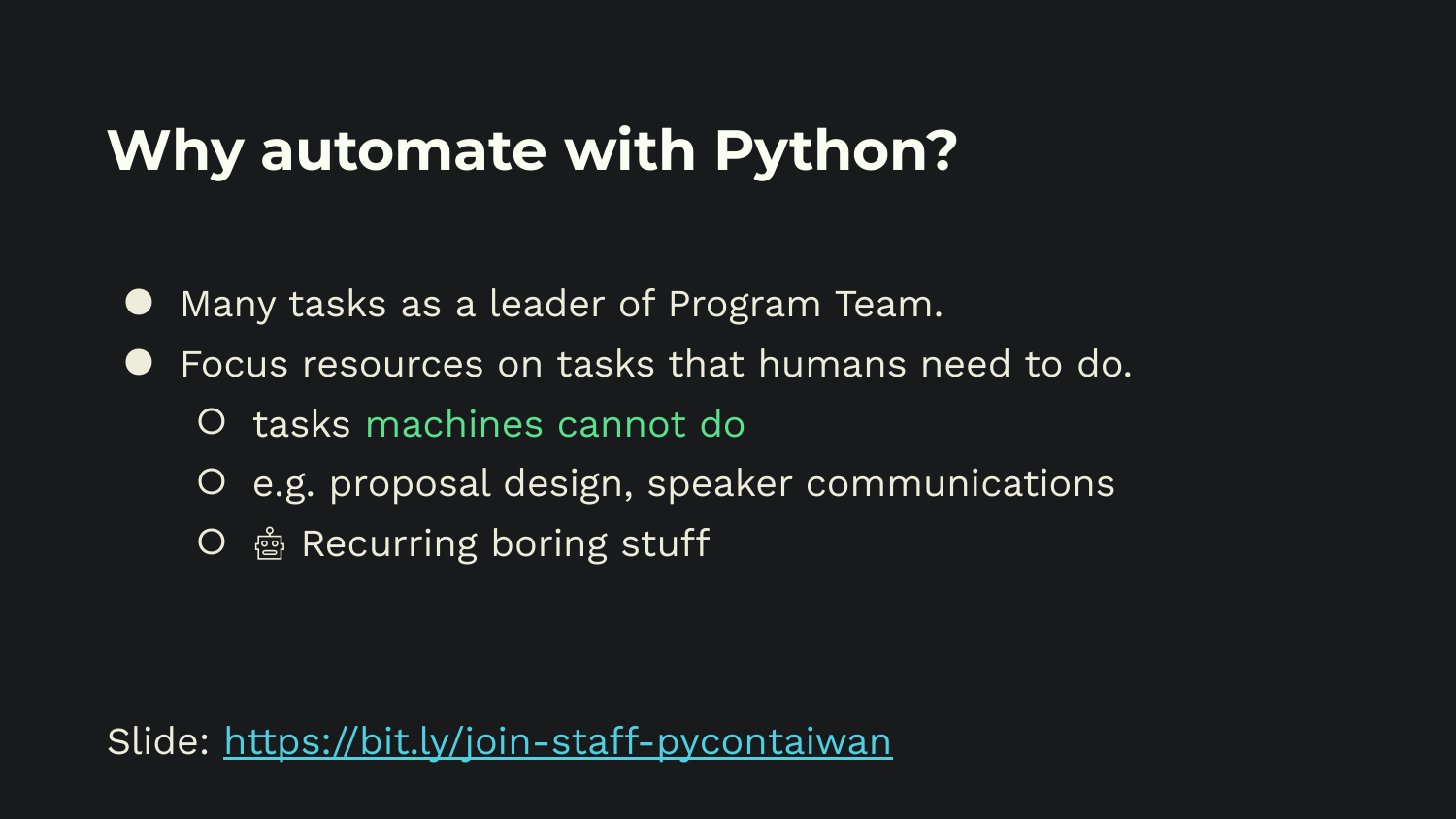

# Why automate with Python?
Many tasks as a leader of Program Team.
Focus resources on tasks that humans need to do.
tasks machines cannot do
e.g. proposal design, speaker communications
🤖 Recurring boring stuff
Slide: https://bit.ly/join-staff-pycontaiwan